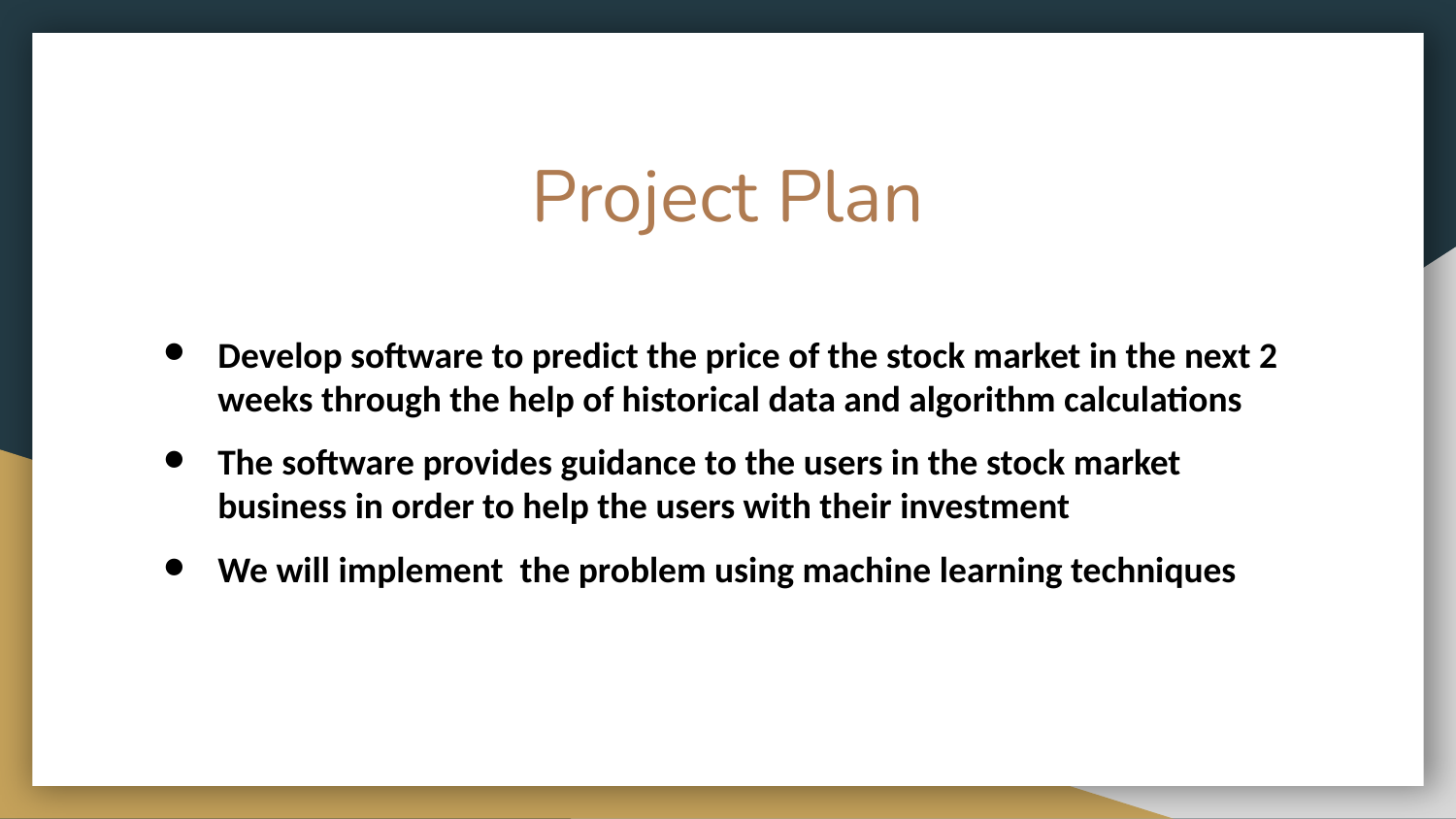

# Project Plan
Develop software to predict the price of the stock market in the next 2 weeks through the help of historical data and algorithm calculations
The software provides guidance to the users in the stock market business in order to help the users with their investment
We will implement  the problem using machine learning techniques